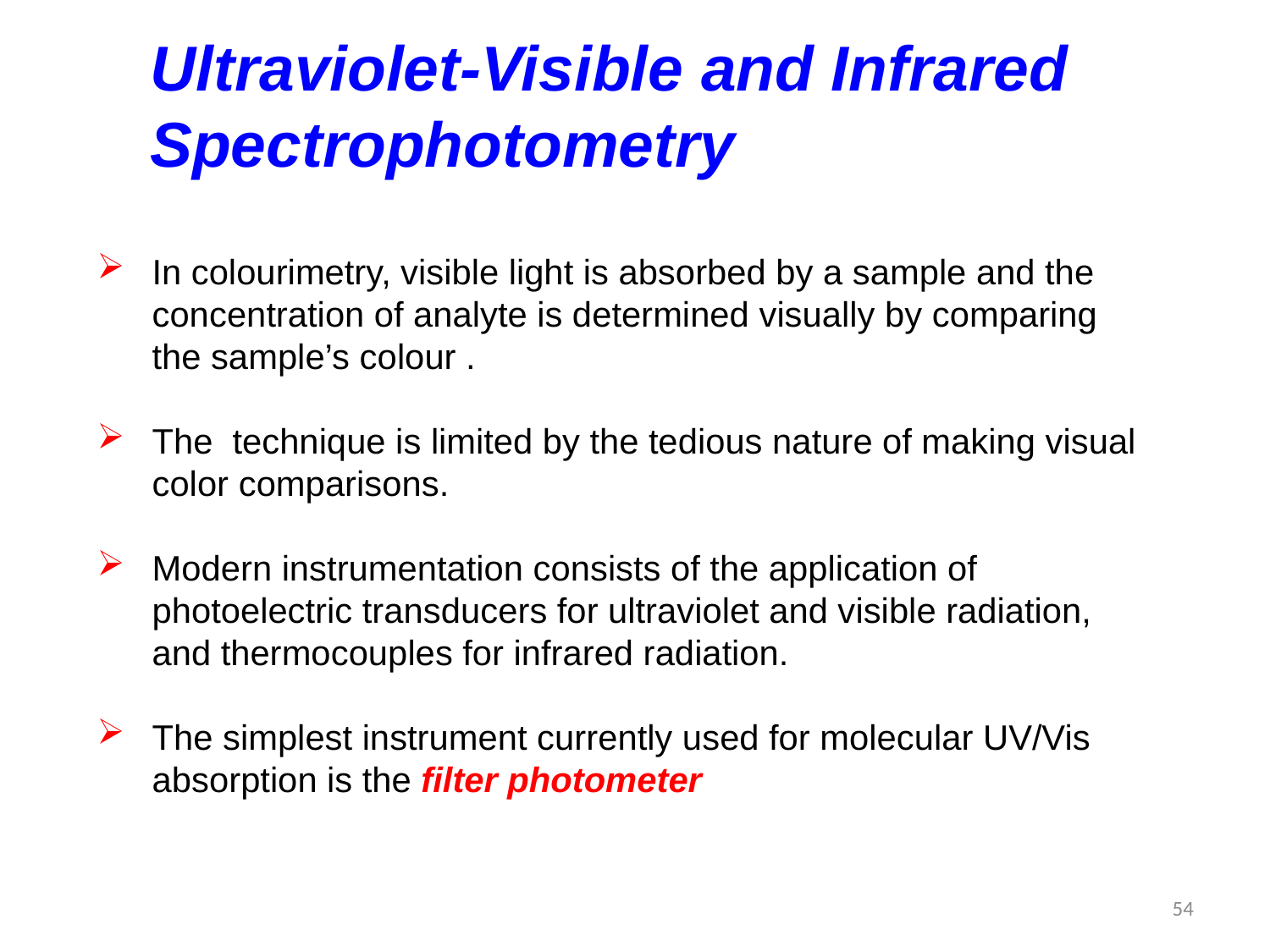

Ultraviolet-Visible and Infrared Spectrophotometry
In colourimetry, visible light is absorbed by a sample and the
	concentration of analyte is determined visually by comparing the sample’s colour .

The  technique is limited by the tedious nature of making visual color comparisons.

Modern instrumentation consists of the application of photoelectric transducers for ultraviolet and visible radiation, and thermocouples for infrared radiation.

The simplest instrument currently used for molecular UV/Vis absorption is the filter photometer
54